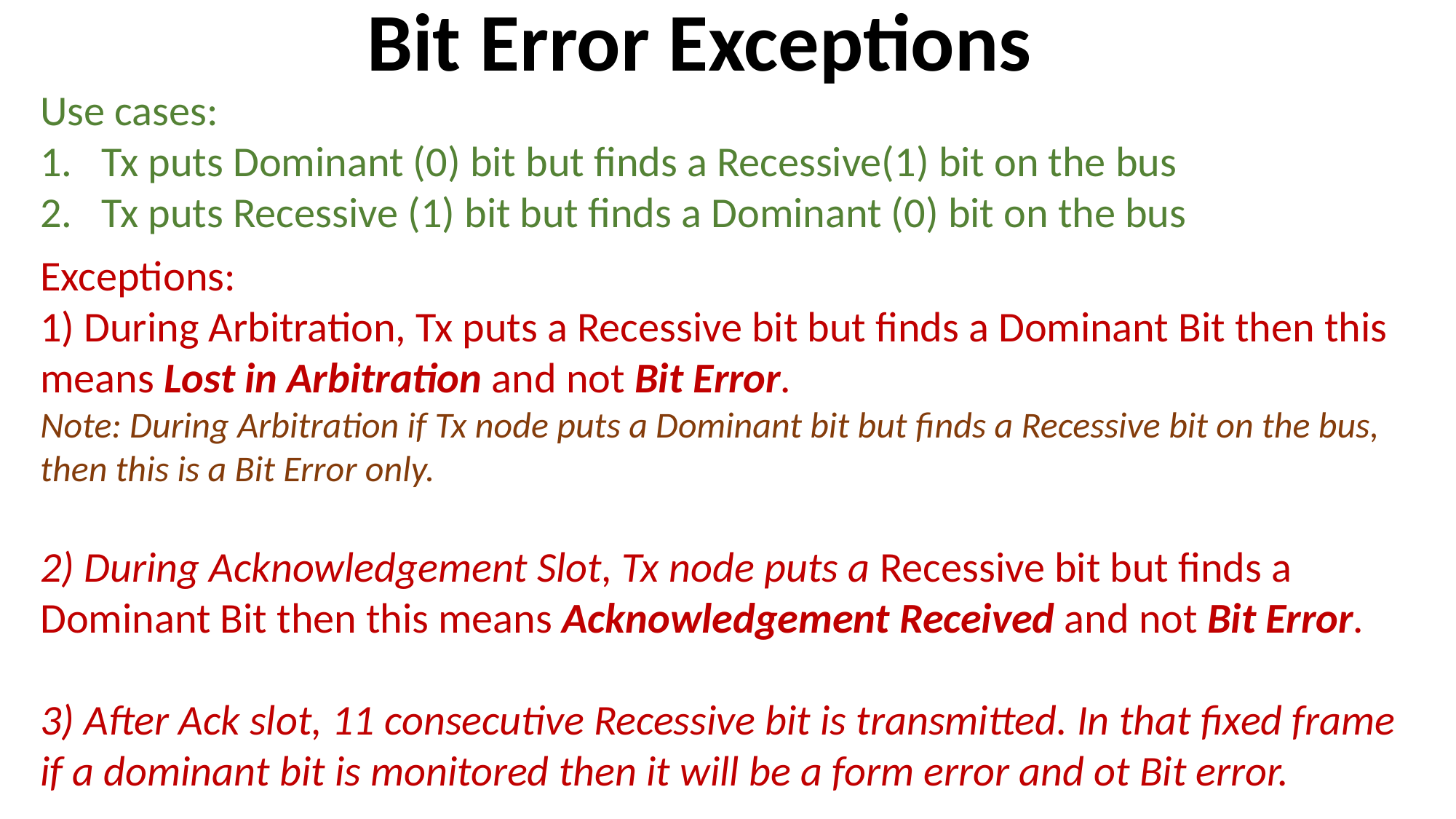

Bit Error Exceptions
Use cases:
Tx puts Dominant (0) bit but finds a Recessive(1) bit on the bus
Tx puts Recessive (1) bit but finds a Dominant (0) bit on the bus
Exceptions:
1) During Arbitration, Tx puts a Recessive bit but finds a Dominant Bit then this means Lost in Arbitration and not Bit Error.
Note: During Arbitration if Tx node puts a Dominant bit but finds a Recessive bit on the bus, then this is a Bit Error only.

2) During Acknowledgement Slot, Tx node puts a Recessive bit but finds a Dominant Bit then this means Acknowledgement Received and not Bit Error.

3) After Ack slot, 11 consecutive Recessive bit is transmitted. In that fixed frame if a dominant bit is monitored then it will be a form error and ot Bit error.